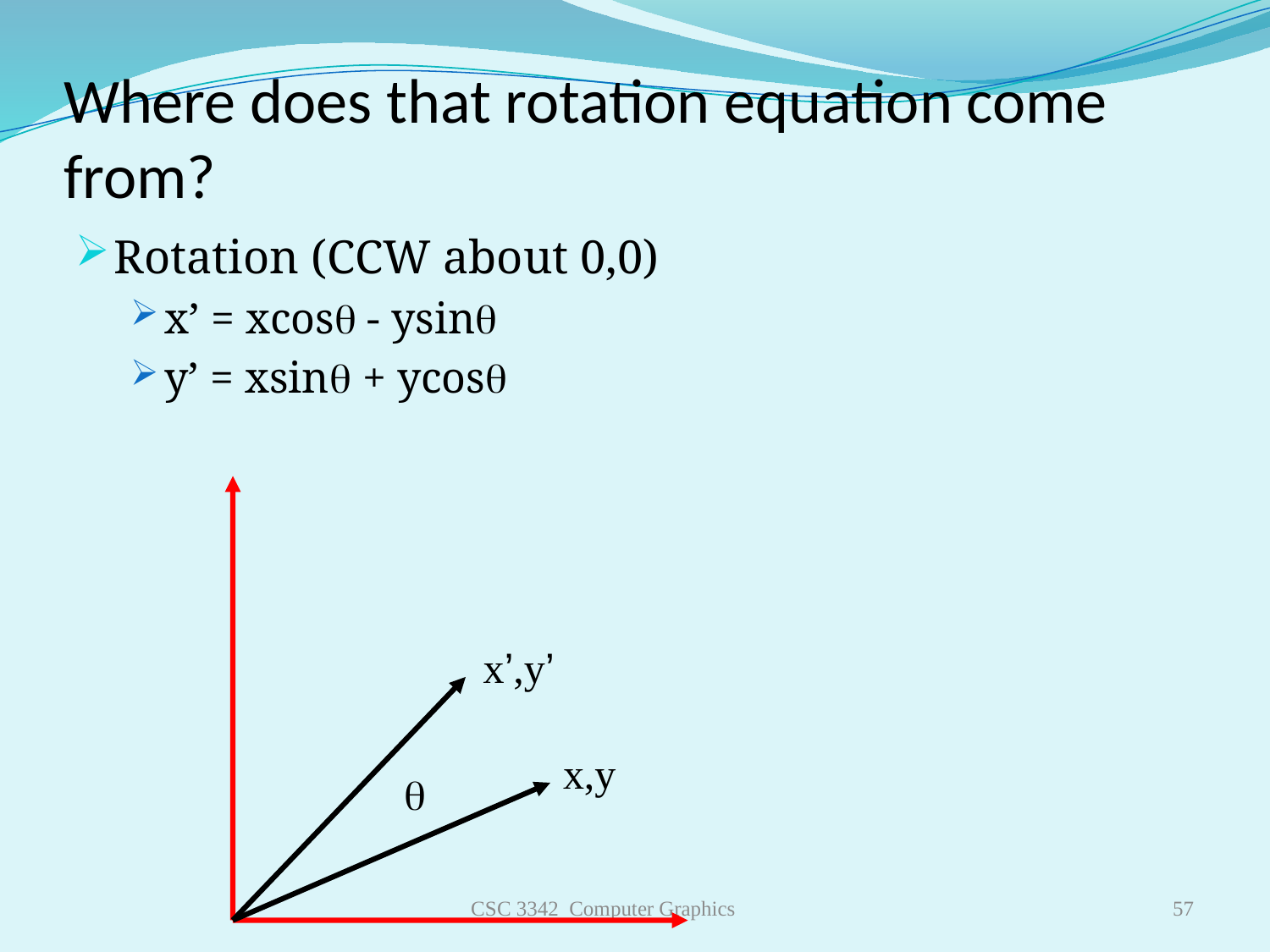

Where does that rotation equation come from?
Rotation (CCW about 0,0)
x’ = xcosθ - ysinθ
y’ = xsinθ + ycosθ

x’,y’

x,y
θ

CSC 3342  Computer Graphics
57